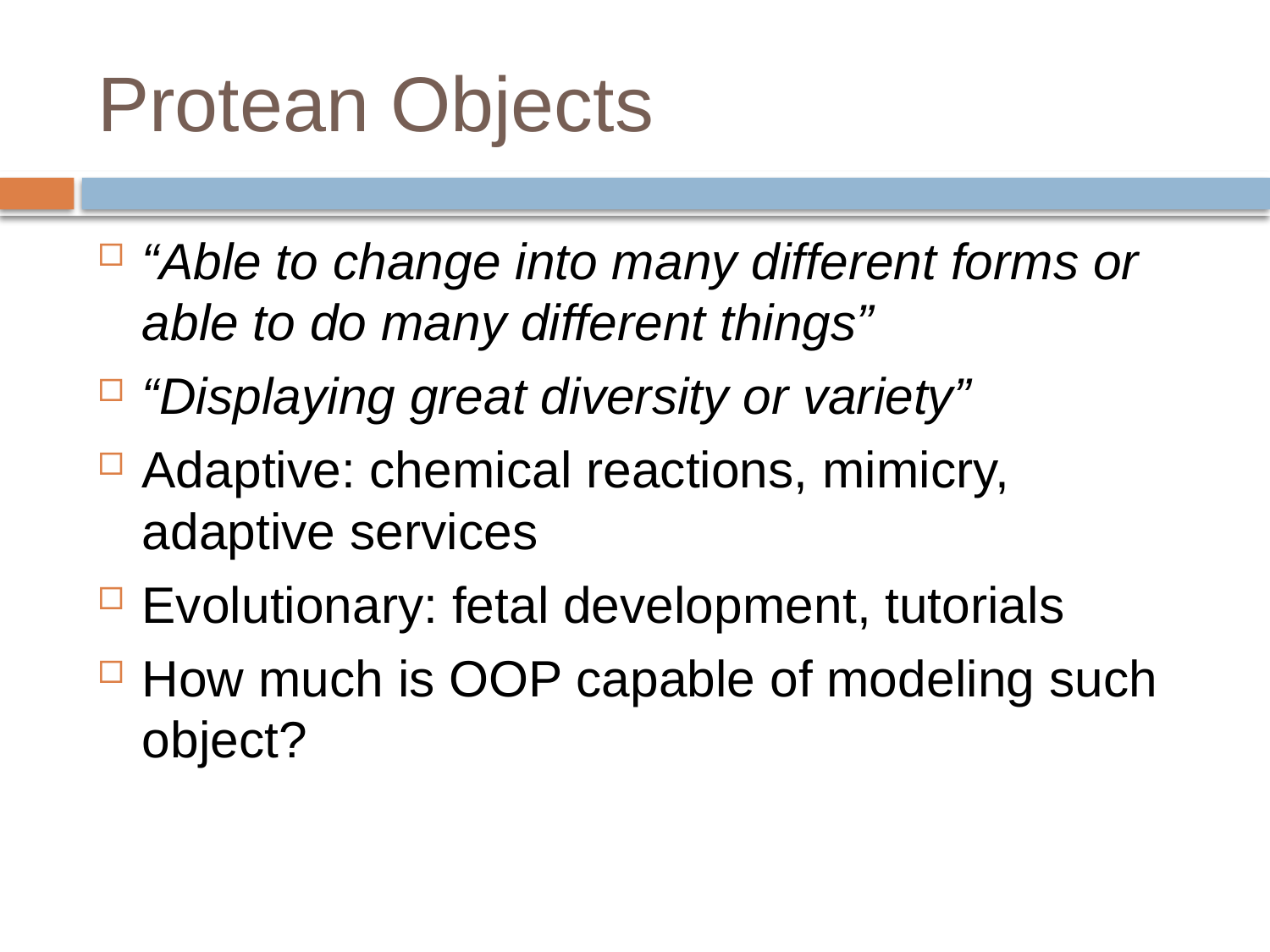

# Protean Objects
“Able to change into many different forms or able to do many different things”
“Displaying great diversity or variety”
Adaptive: chemical reactions, mimicry, adaptive services
Evolutionary: fetal development, tutorials
How much is OOP capable of modeling such object?